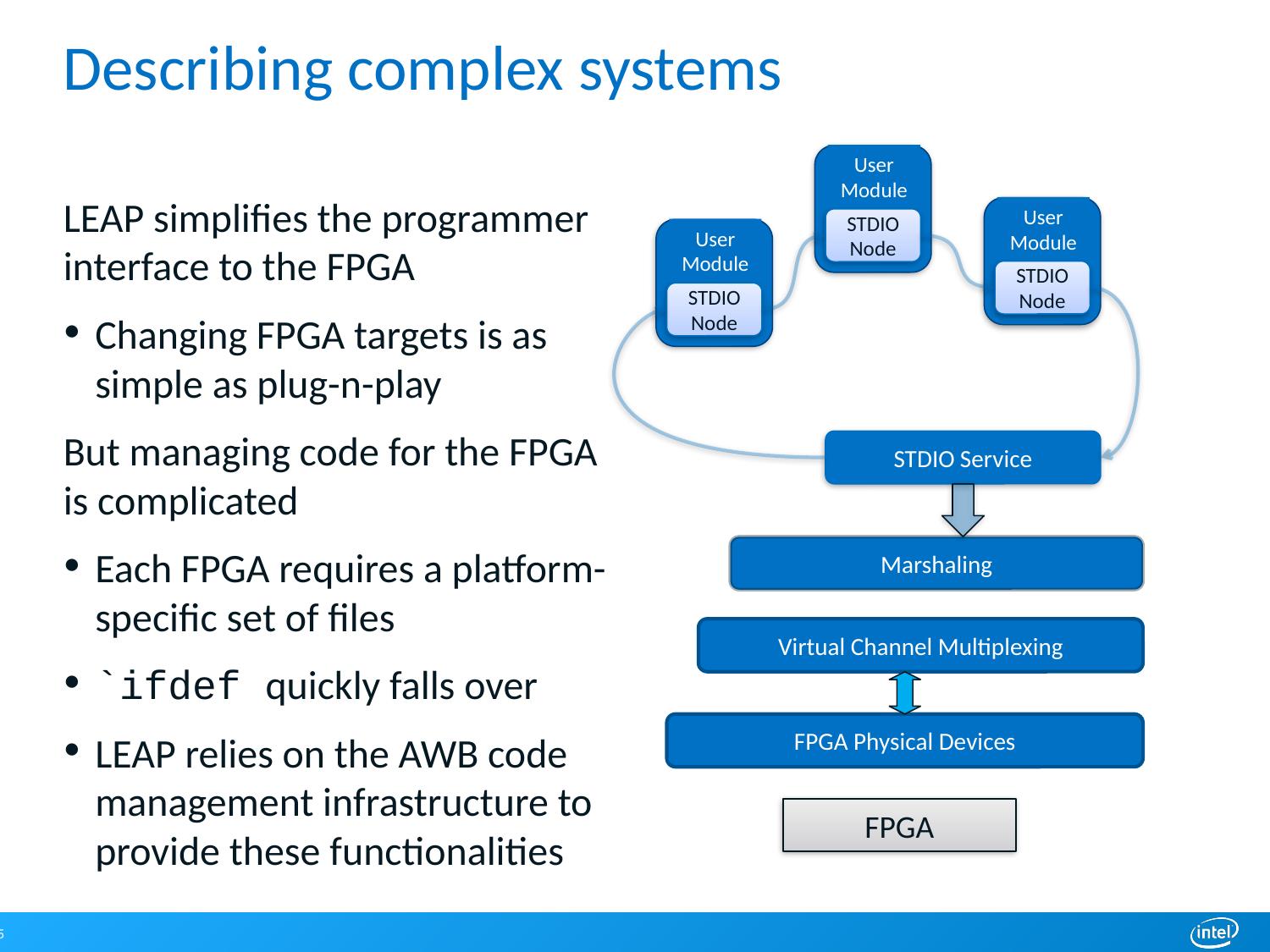

# Describing complex systems
User
Module

LEAP simplifies the programmer interface to the FPGA
Changing FPGA targets is as simple as plug-n-play
But managing code for the FPGA is complicated
Each FPGA requires a platform-specific set of files
`ifdef quickly falls over
LEAP relies on the AWB code management infrastructure to provide these functionalities

User
Module

STDIO
Node
User
Module

STDIO
Node
STDIO
Node
STDIO Service

Marshaling
Virtual Channel Multiplexing

FPGA Physical Devices
FPGA